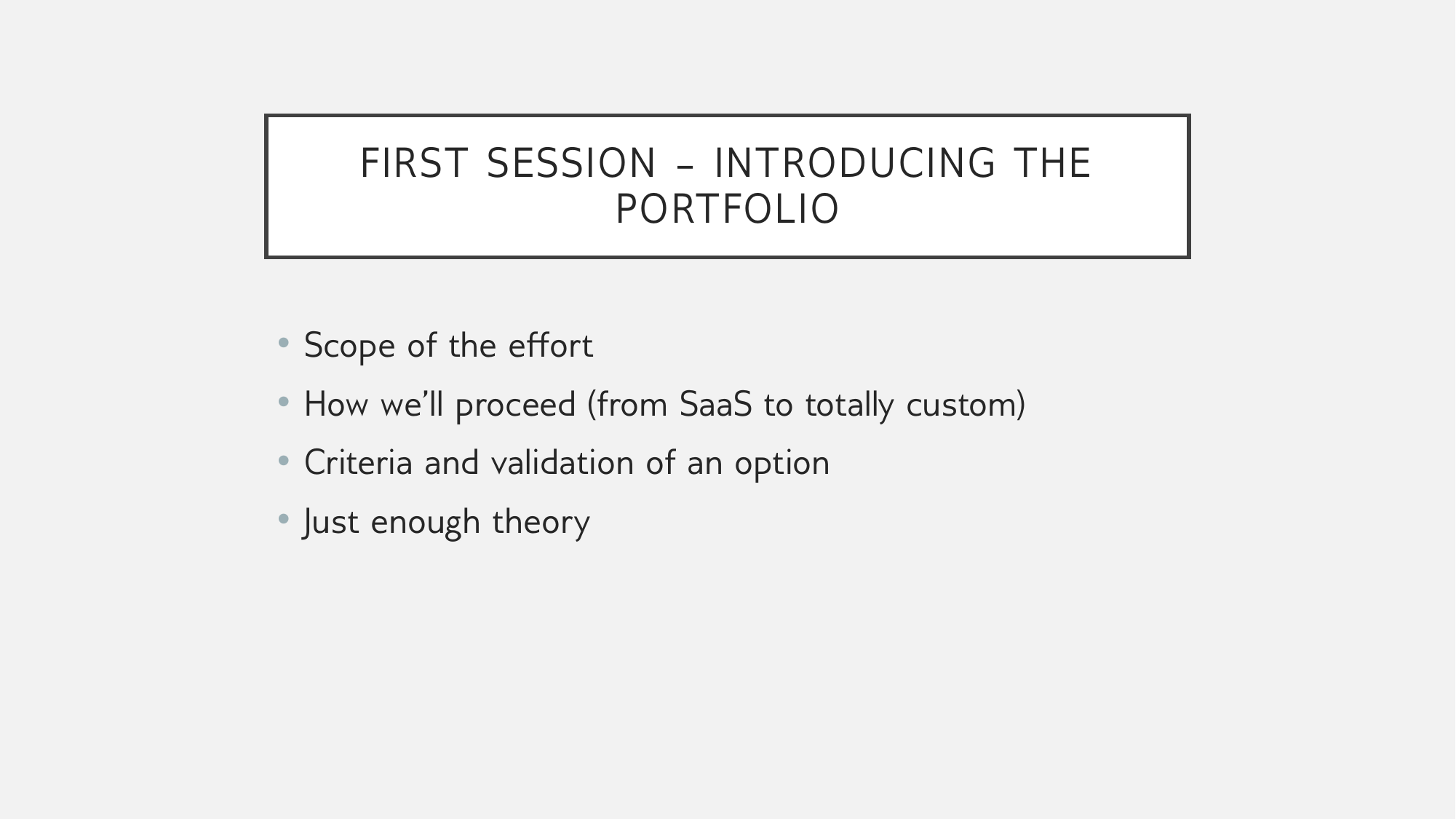

# First session – introducing the portfolio
Scope of the effort
How we’ll proceed (from SaaS to totally custom)
Criteria and validation of an option
Just enough theory